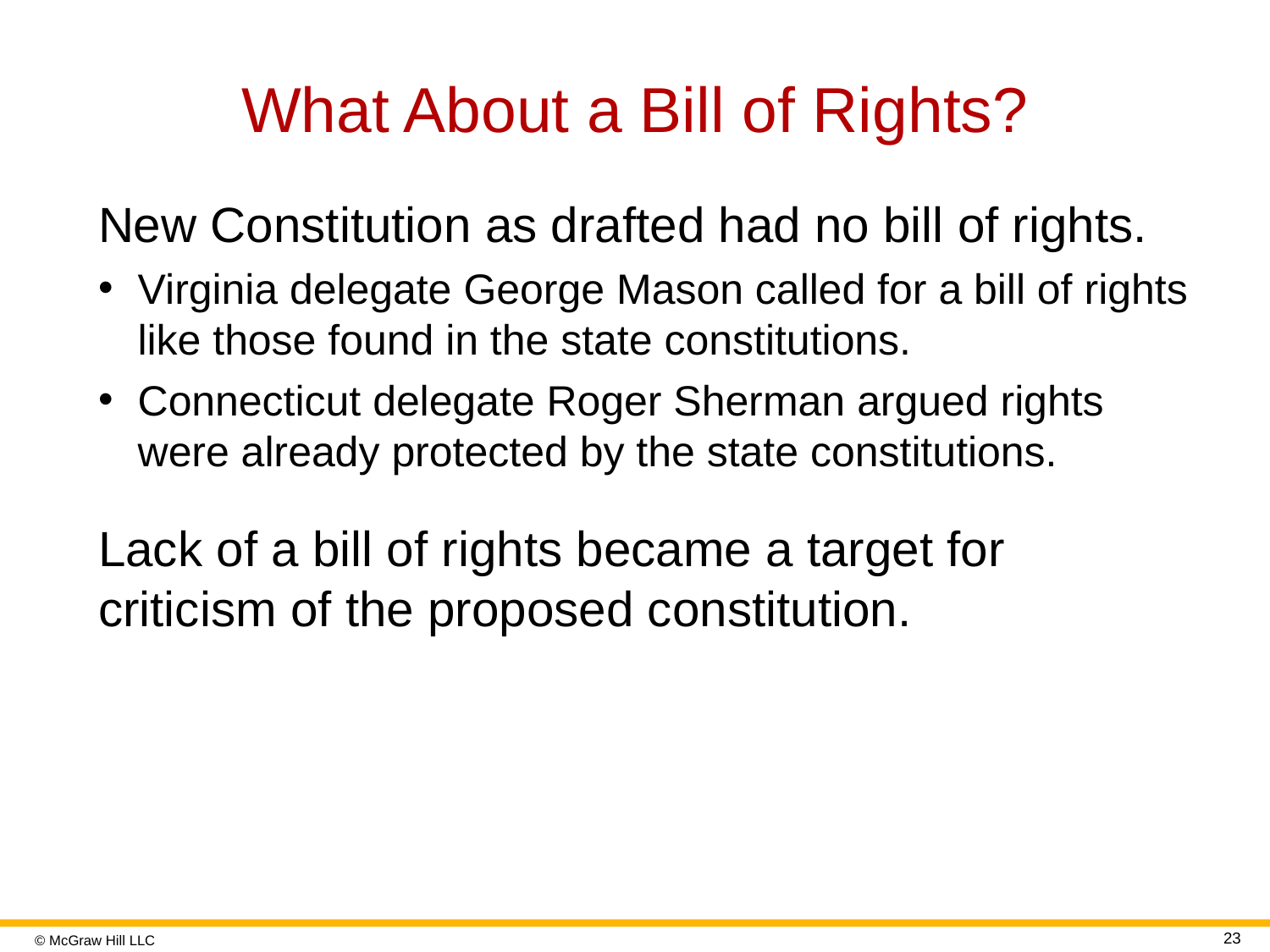

# What About a Bill of Rights?
New Constitution as drafted had no bill of rights.
Virginia delegate George Mason called for a bill of rights like those found in the state constitutions.
Connecticut delegate Roger Sherman argued rights were already protected by the state constitutions.
Lack of a bill of rights became a target for criticism of the proposed constitution.
23